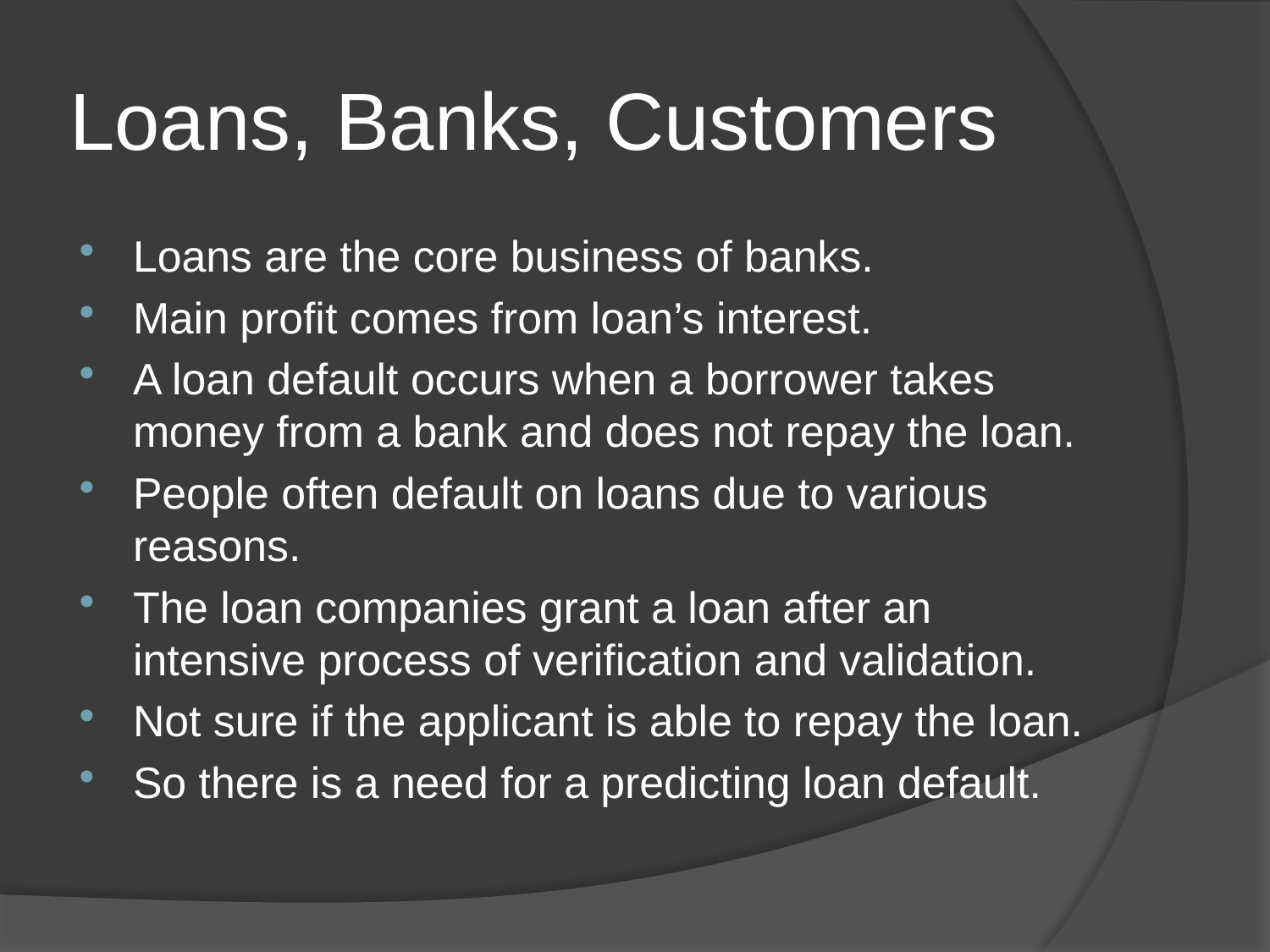

# Loans, Banks, Customers
Loans are the core business of banks.
Main profit comes from loan’s interest.
A loan default occurs when a borrower takes money from a bank and does not repay the loan.
People often default on loans due to various reasons.
The loan companies grant a loan after an intensive process of verification and validation.
Not sure if the applicant is able to repay the loan.
So there is a need for a predicting loan default.